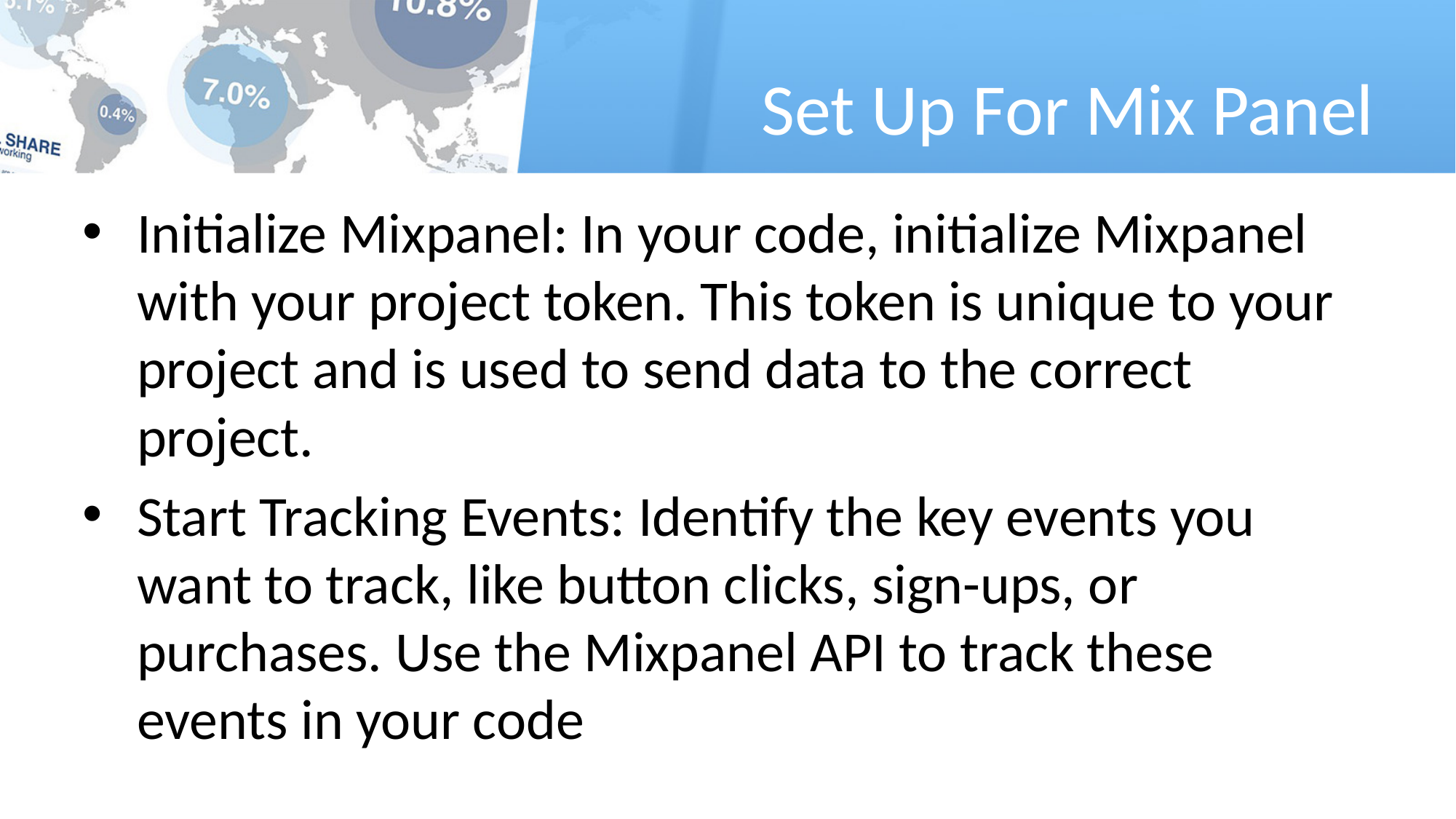

# Set Up For Mix Panel
Initialize Mixpanel: In your code, initialize Mixpanel with your project token. This token is unique to your project and is used to send data to the correct project.
Start Tracking Events: Identify the key events you want to track, like button clicks, sign-ups, or purchases. Use the Mixpanel API to track these events in your code